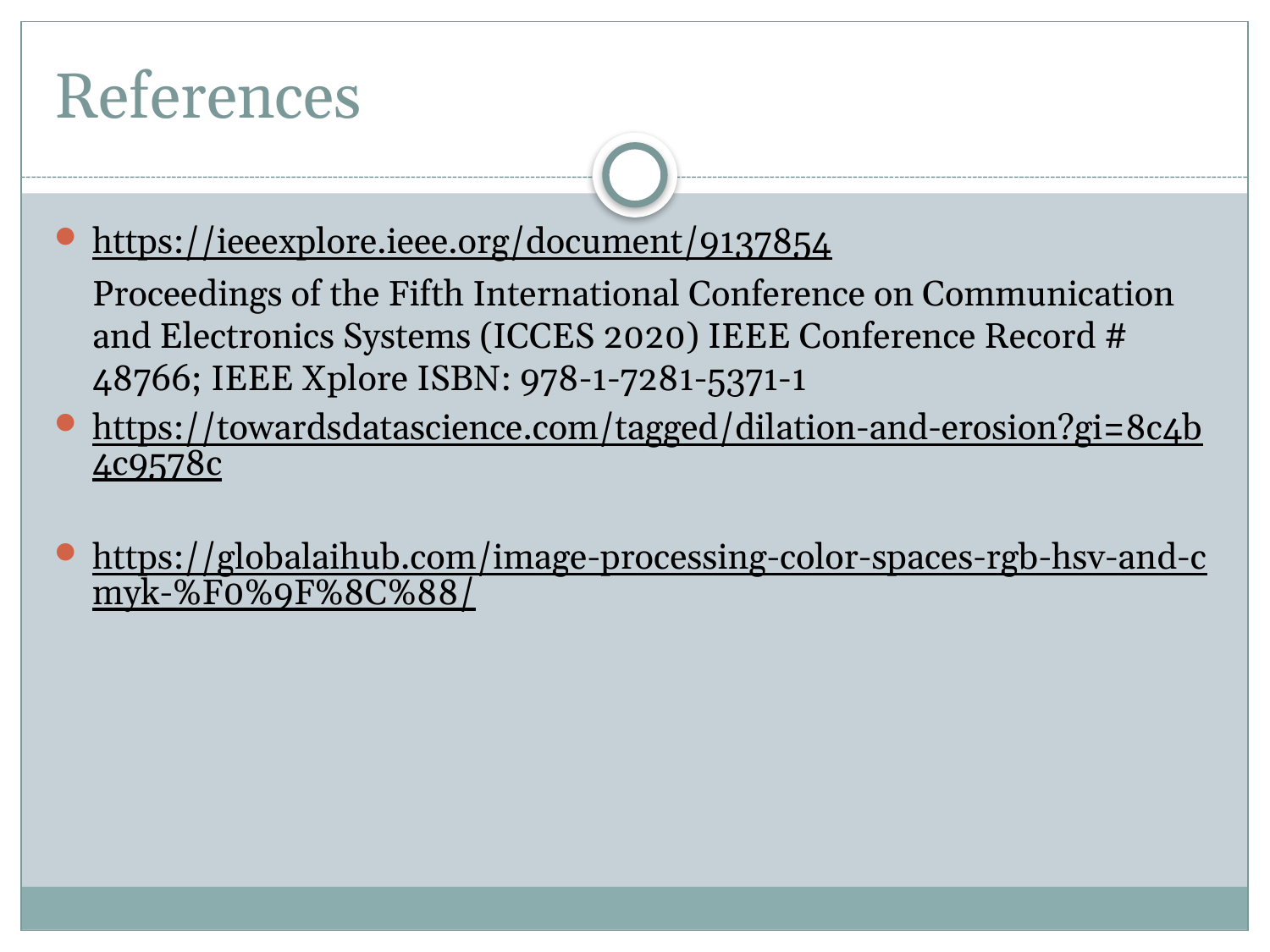

# References
https://ieeexplore.ieee.org/document/9137854
	Proceedings of the Fifth International Conference on Communication and Electronics Systems (ICCES 2020) IEEE Conference Record # 48766; IEEE Xplore ISBN: 978-1-7281-5371-1
https://towardsdatascience.com/tagged/dilation-and-erosion?gi=8c4b4c9578c
https://globalaihub.com/image-processing-color-spaces-rgb-hsv-and-cmyk-%F0%9F%8C%88/